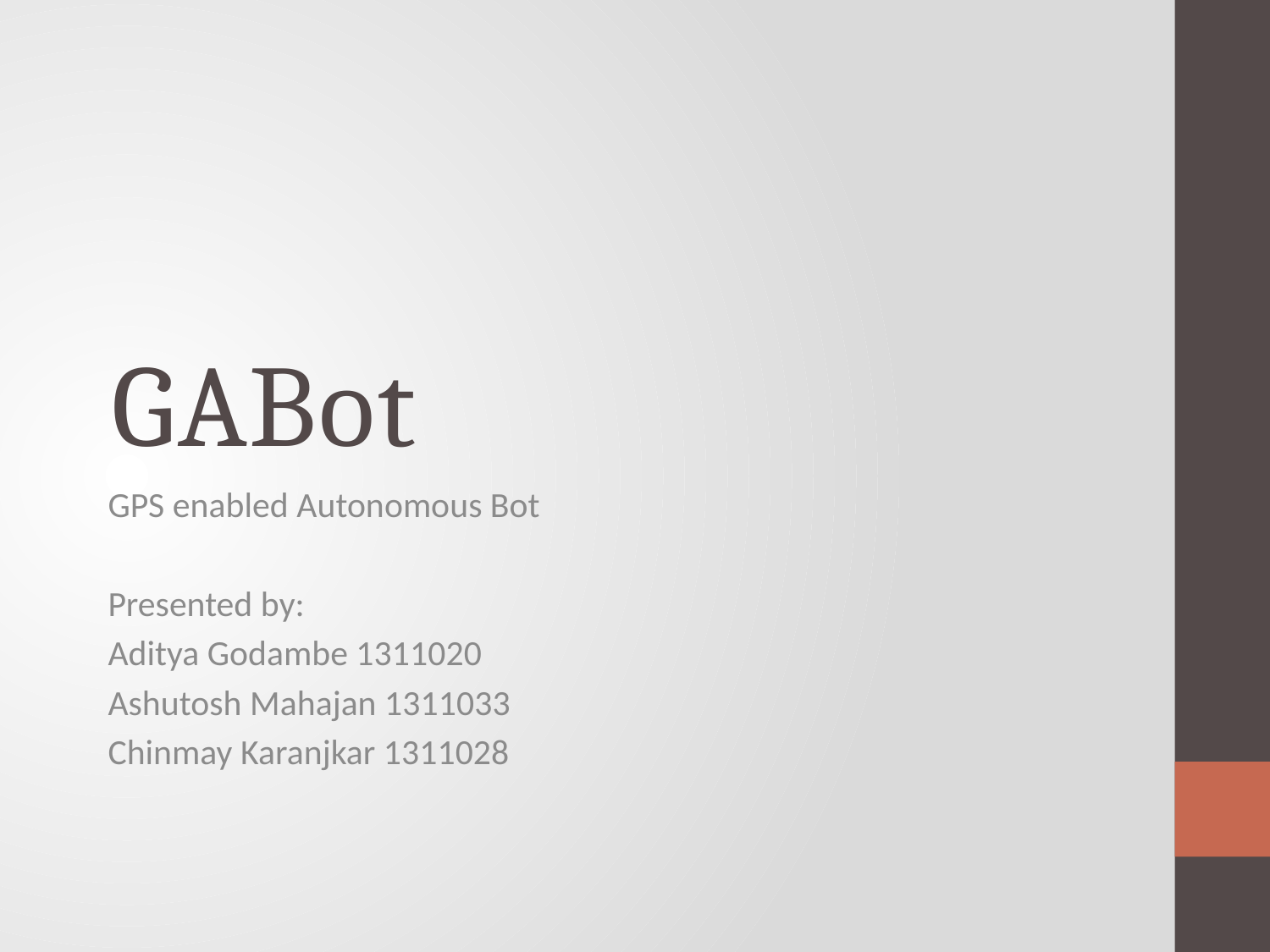

# GABot
GPS enabled Autonomous Bot

Presented by:
Aditya Godambe 1311020
Ashutosh Mahajan 1311033
Chinmay Karanjkar 1311028